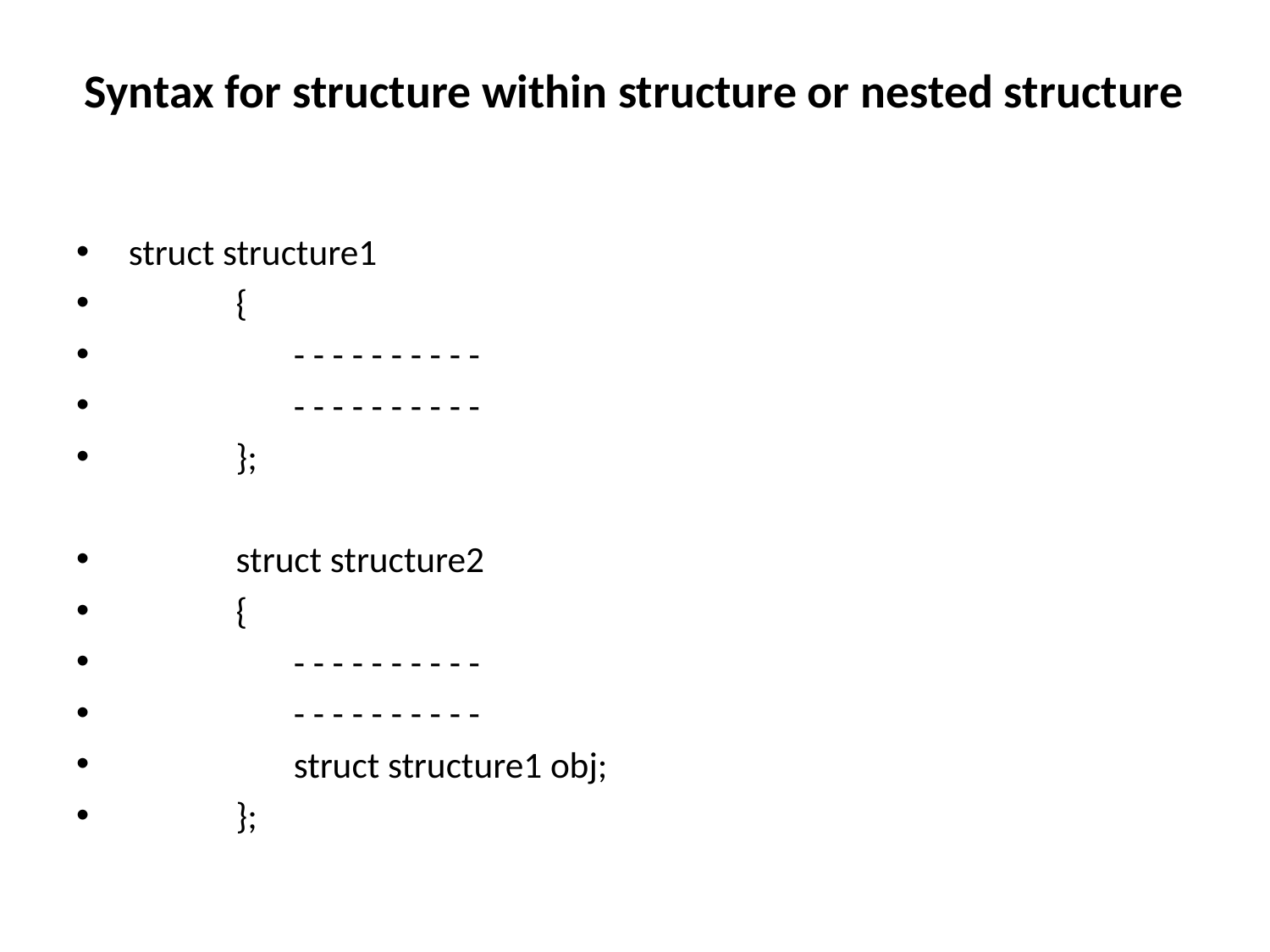

# Syntax for structure within structure or nested structure
 struct structure1
              {
                     - - - - - - - - - -
                     - - - - - - - - - -
              };

              struct structure2
              {
                     - - - - - - - - - -
                     - - - - - - - - - -
                     struct structure1 obj;
              };